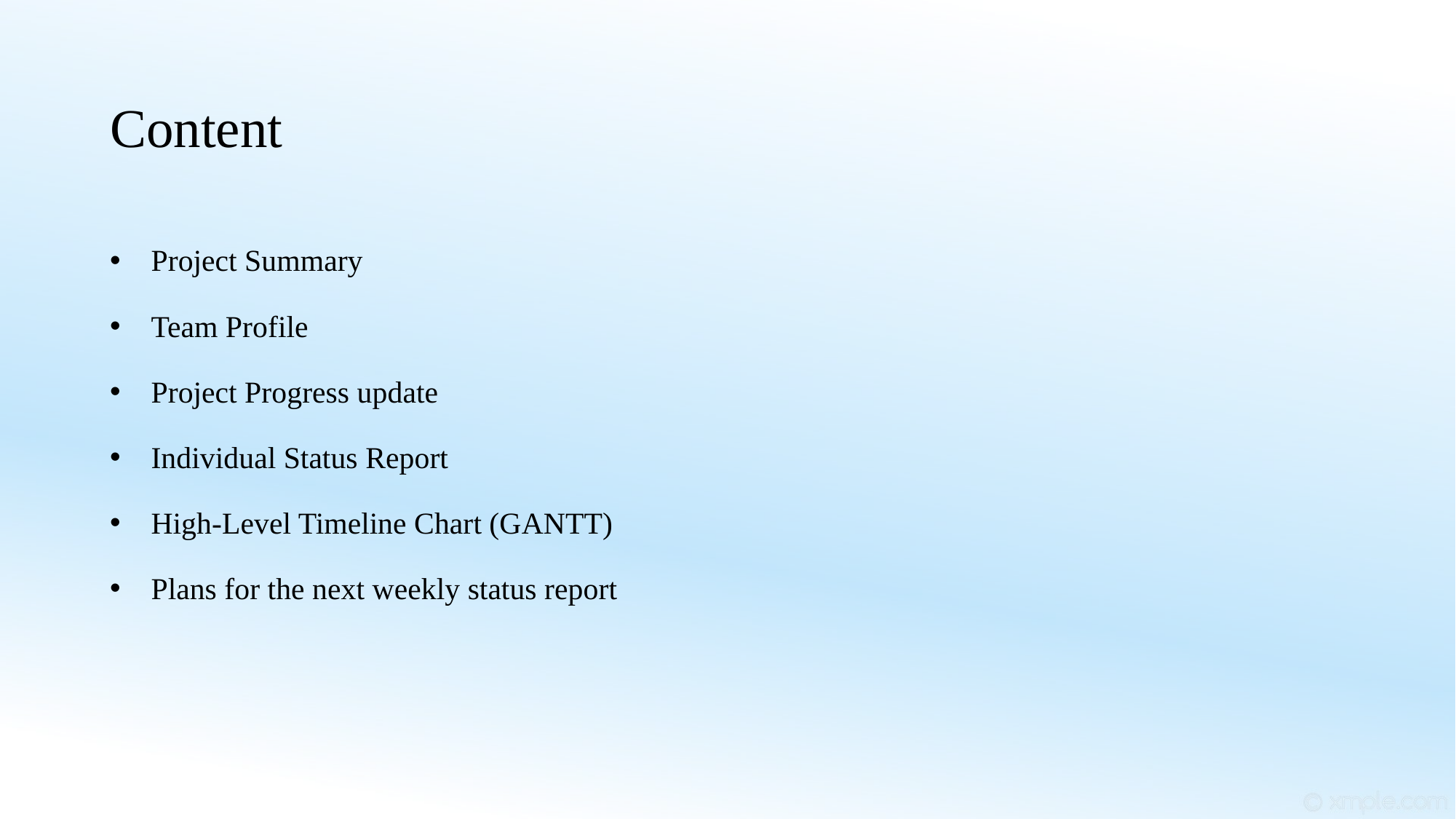

# Content
Project Summary

Team Profile

Project Progress update

Individual Status Report

High-Level Timeline Chart (GANTT)

Plans for the next weekly status report